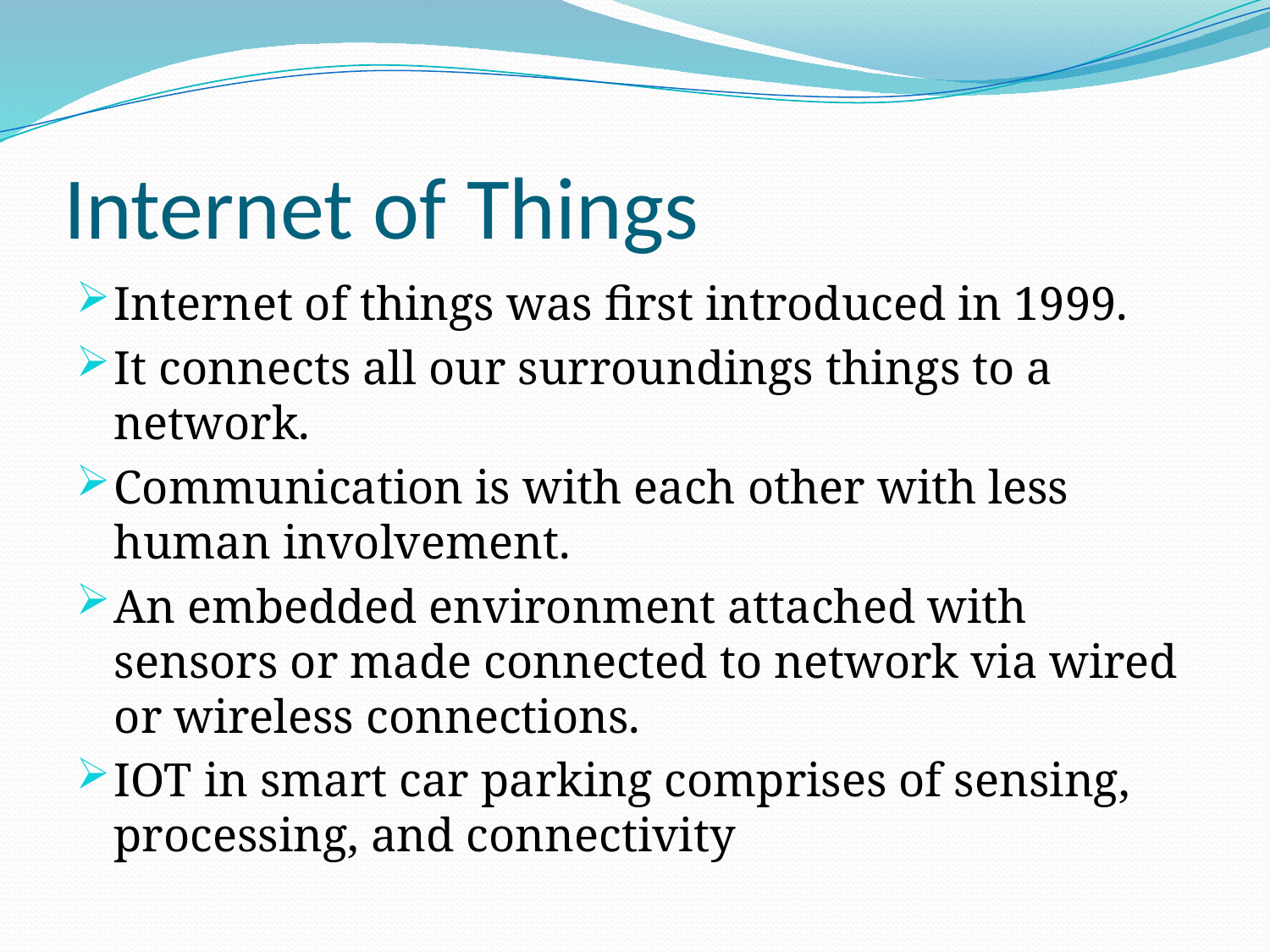

# Internet of Things
Internet of things was first introduced in 1999.
It connects all our surroundings things to a network.
Communication is with each other with less human involvement.
An embedded environment attached with sensors or made connected to network via wired or wireless connections.
IOT in smart car parking comprises of sensing, processing, and connectivity